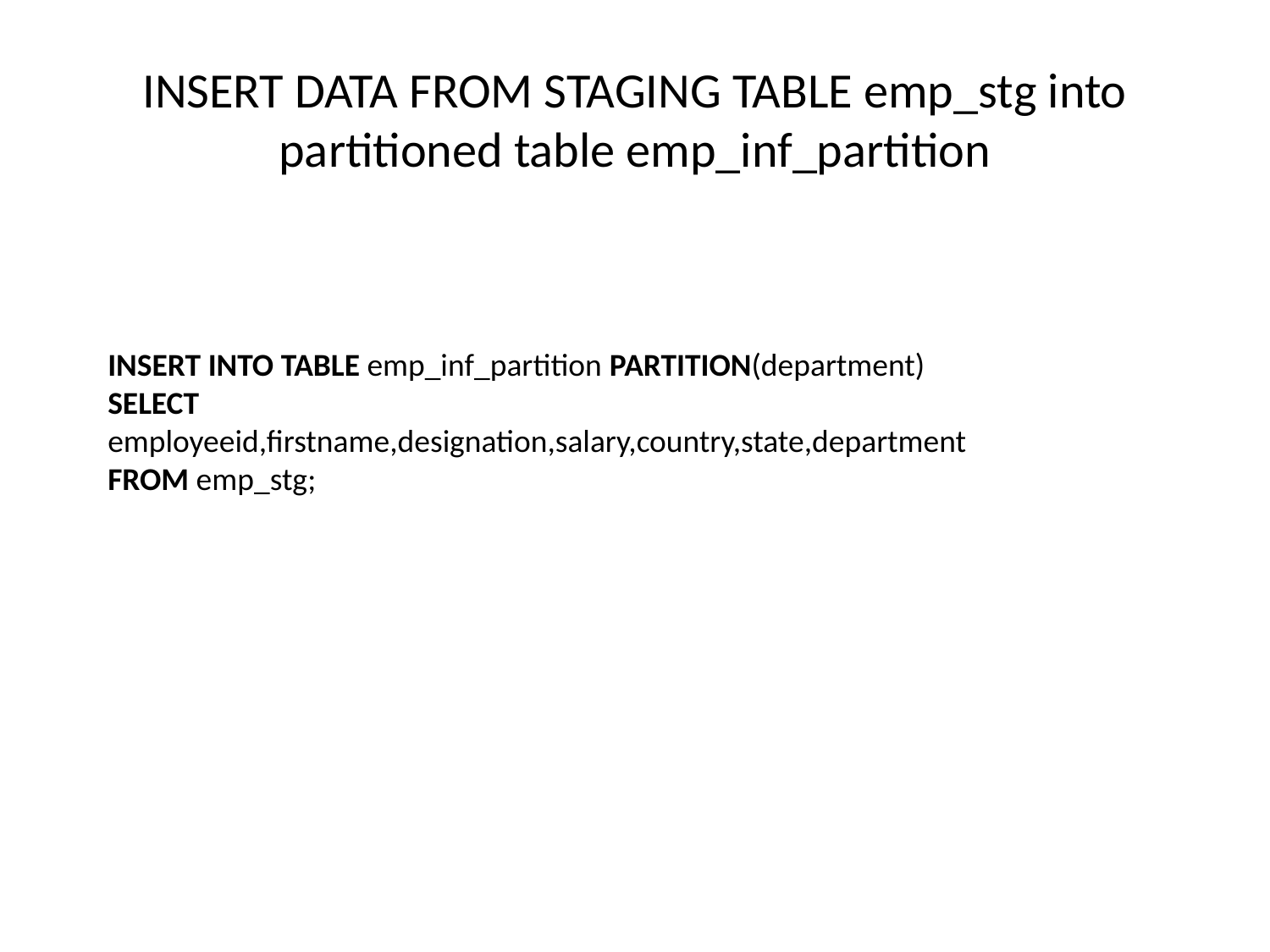

# INSERT DATA FROM STAGING TABLE emp_stg into partitioned table emp_inf_partition

INSERT INTO TABLE emp_inf_partition PARTITION(department)
SELECT employeeid,firstname,designation,salary,country,state,department FROM emp_stg;